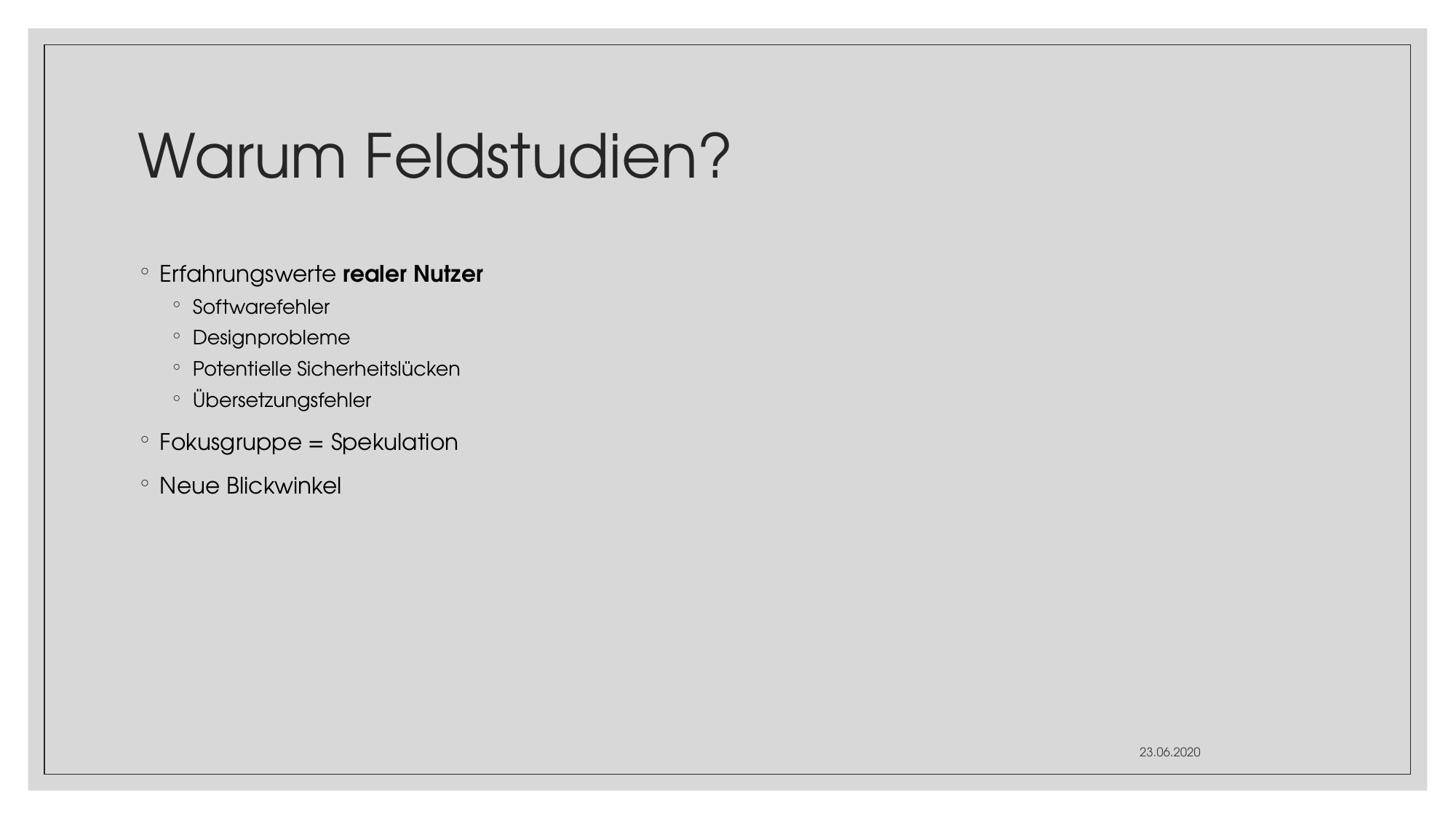

# Warum Feldstudien?
Erfahrungswerte realer Nutzer
Softwarefehler
Designprobleme
Potentielle Sicherheitslücken
Übersetzungsfehler
Fokusgruppe = Spekulation
Neue Blickwinkel

23.06.2020